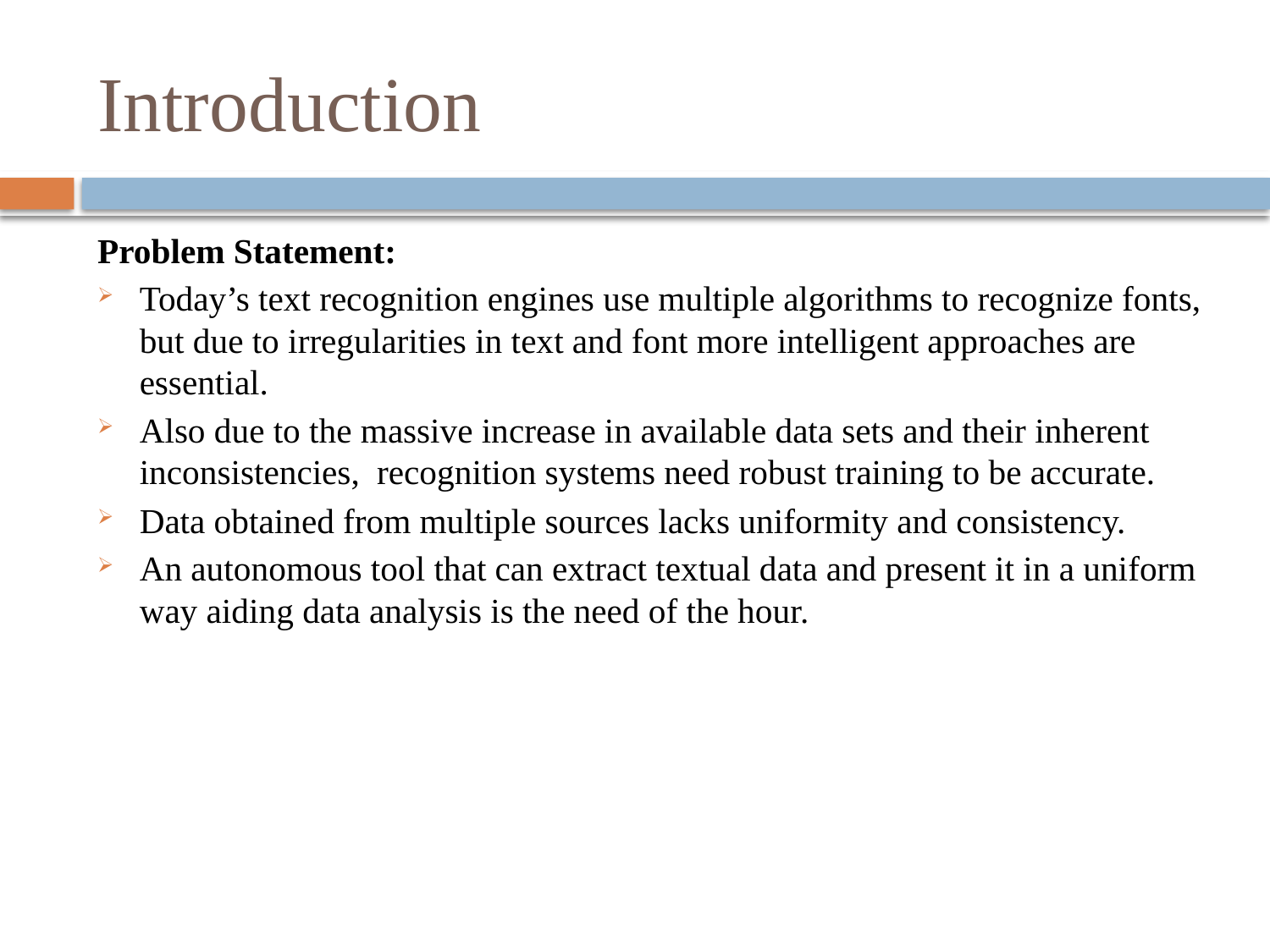

# Introduction
Problem Statement:
Today’s text recognition engines use multiple algorithms to recognize fonts, but due to irregularities in text and font more intelligent approaches are essential.
Also due to the massive increase in available data sets and their inherent inconsistencies,  recognition systems need robust training to be accurate.
Data obtained from multiple sources lacks uniformity and consistency.
An autonomous tool that can extract textual data and present it in a uniform way aiding data analysis is the need of the hour.